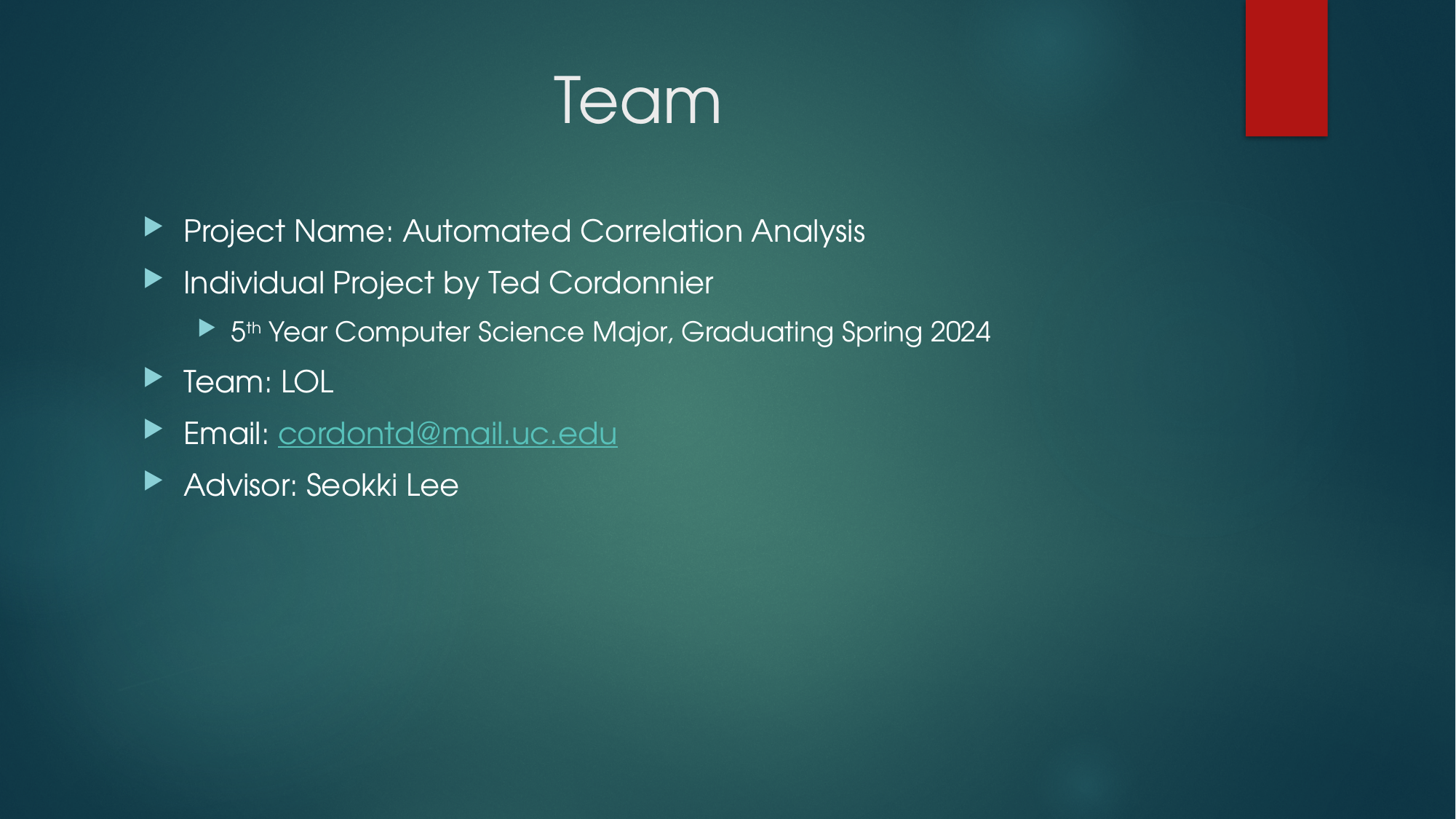

# Team
Project Name: Automated Correlation Analysis
Individual Project by Ted Cordonnier
5th Year Computer Science Major, Graduating Spring 2024
Team: LOL
Email: cordontd@mail.uc.edu
Advisor: Seokki Lee